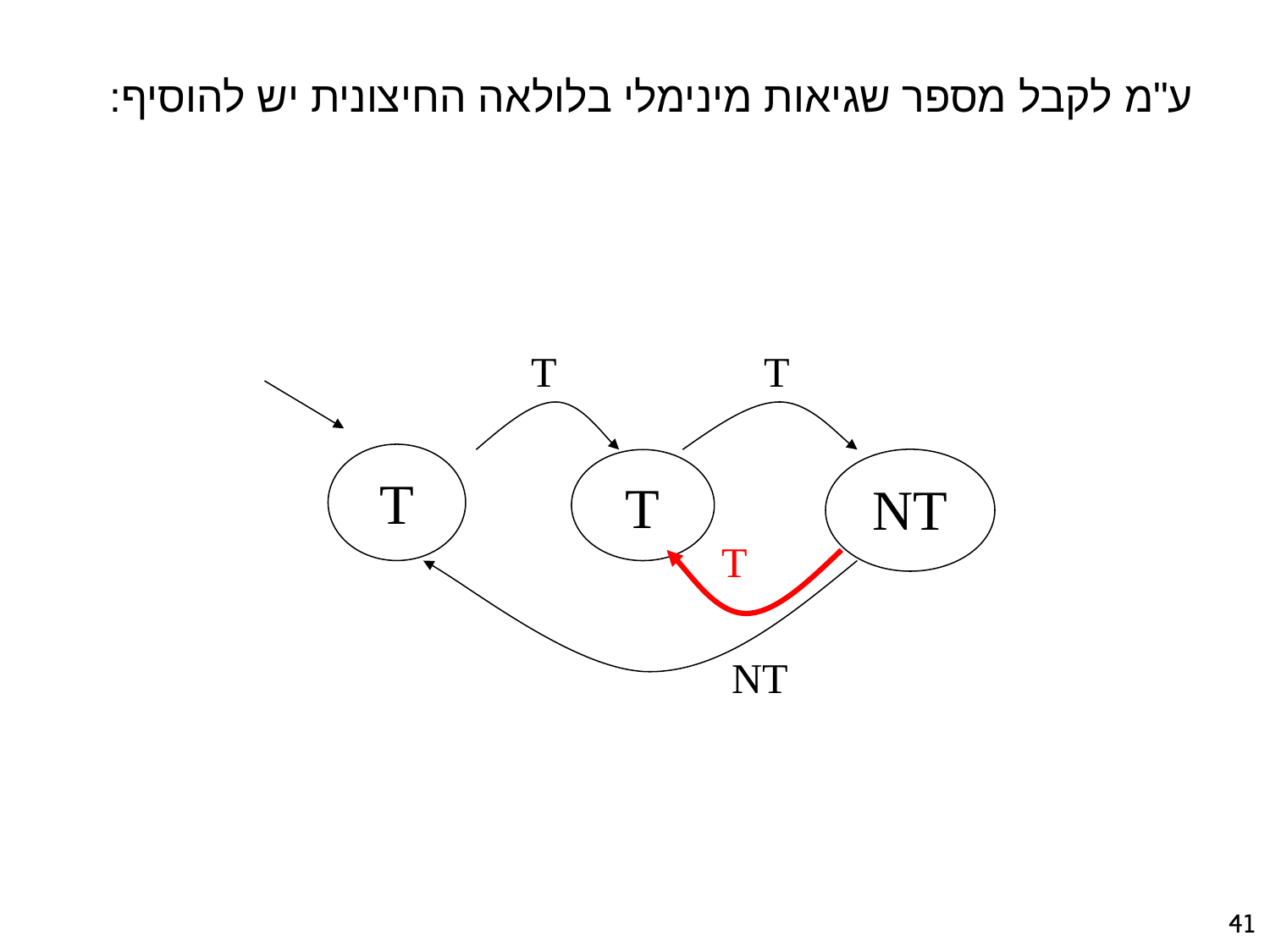

ע"מ לקבל מספר שגיאות מינימלי בלולאה החיצונית יש להוסיף:

T
T

T
NT
T
T

NT
41